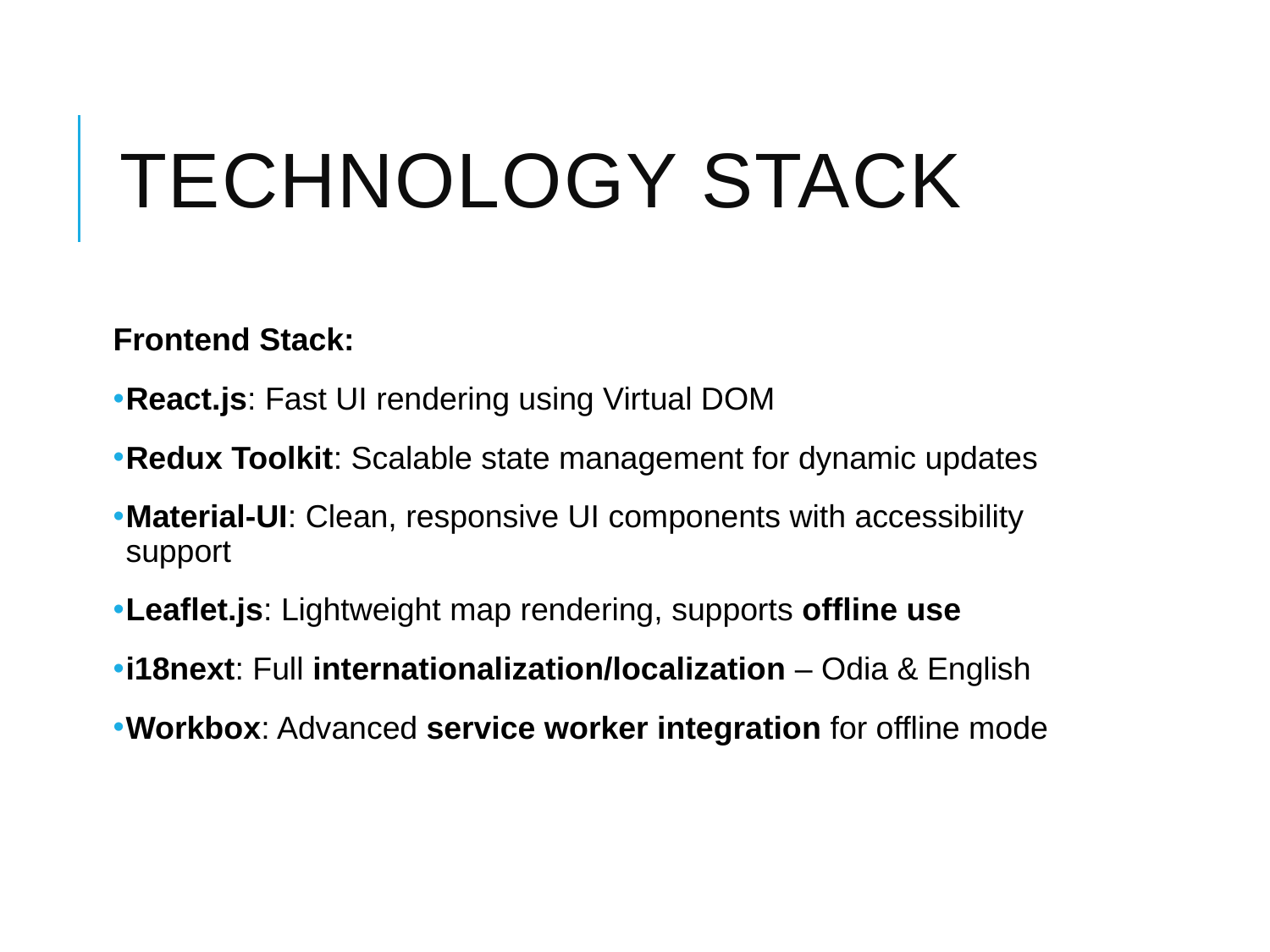

# Technology Stack
Frontend Stack:
React.js: Fast UI rendering using Virtual DOM
Redux Toolkit: Scalable state management for dynamic updates
Material-UI: Clean, responsive UI components with accessibility support
Leaflet.js: Lightweight map rendering, supports offline use
i18next: Full internationalization/localization – Odia & English
Workbox: Advanced service worker integration for offline mode